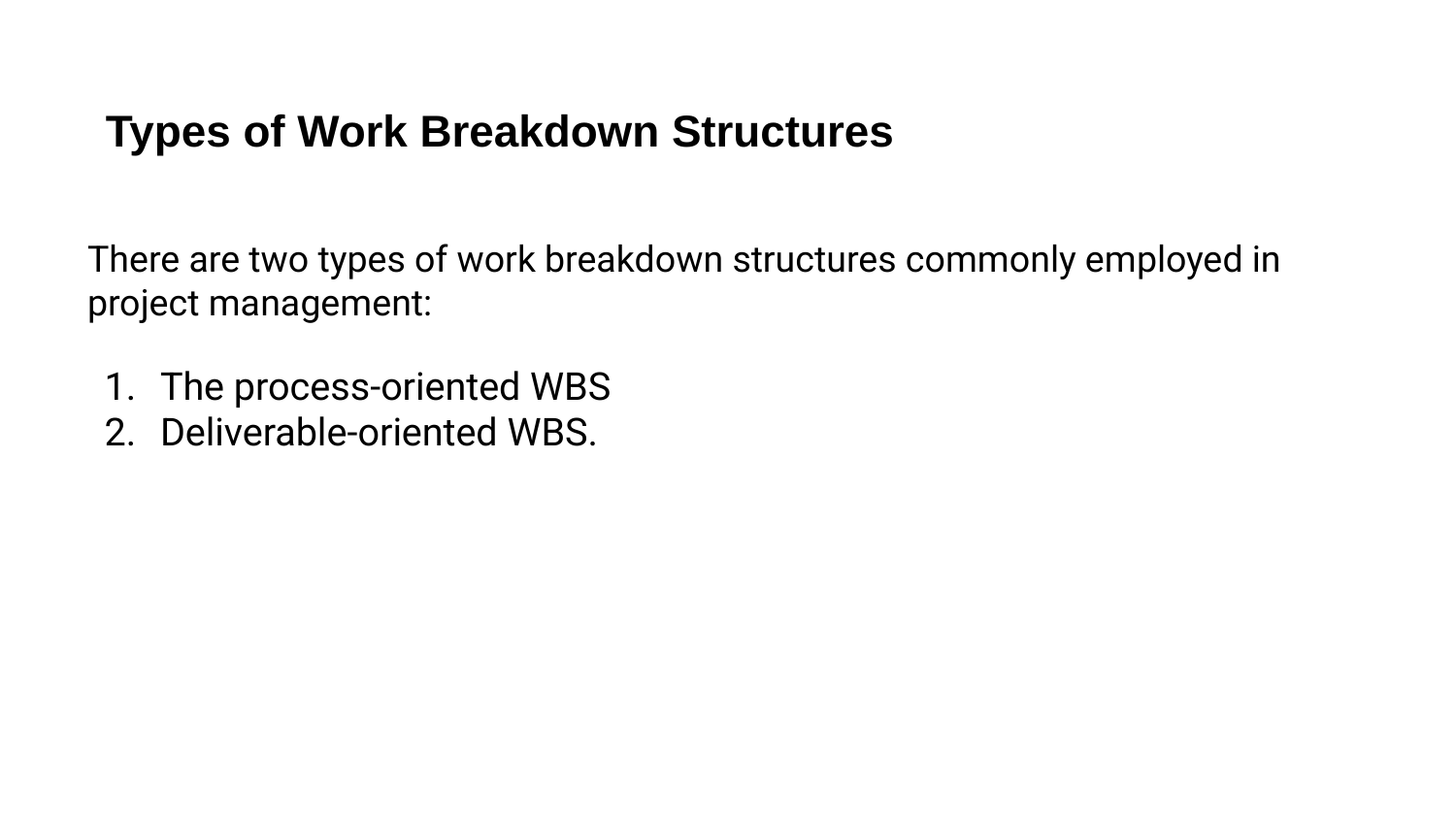

# Types of Work Breakdown Structures

There are two types of work breakdown structures commonly employed in project management:

The process-oriented WBS
Deliverable-oriented WBS.